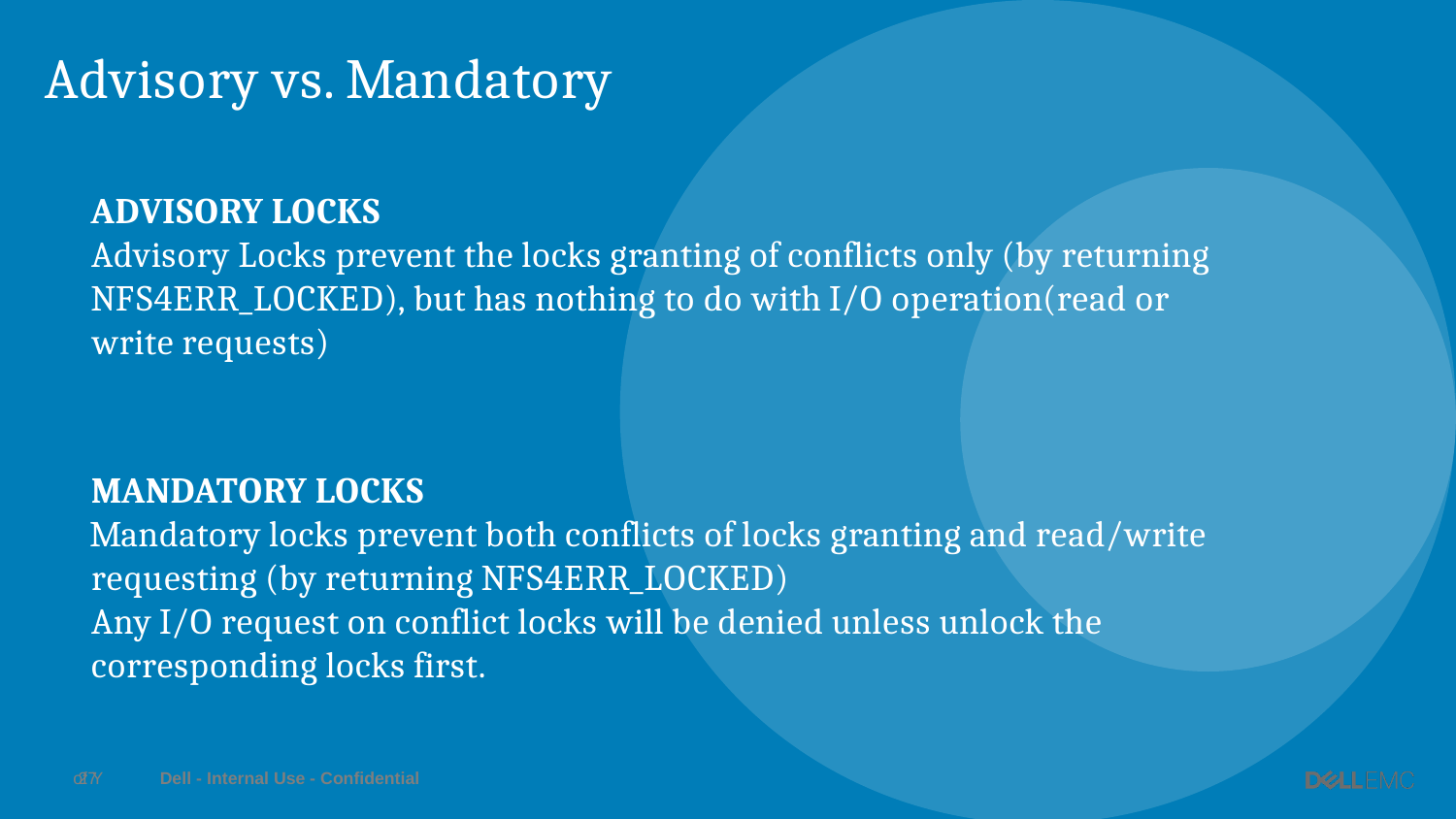

# Advisory vs. Mandatory
ADVISORY LOCKS
Advisory Locks prevent the locks granting of conflicts only (by returning NFS4ERR_LOCKED), but has nothing to do with I/O operation(read or write requests)
MANDATORY LOCKS
Mandatory locks prevent both conflicts of locks granting and read/write requesting (by returning NFS4ERR_LOCKED)
Any I/O request on conflict locks will be denied unless unlock the corresponding locks first.